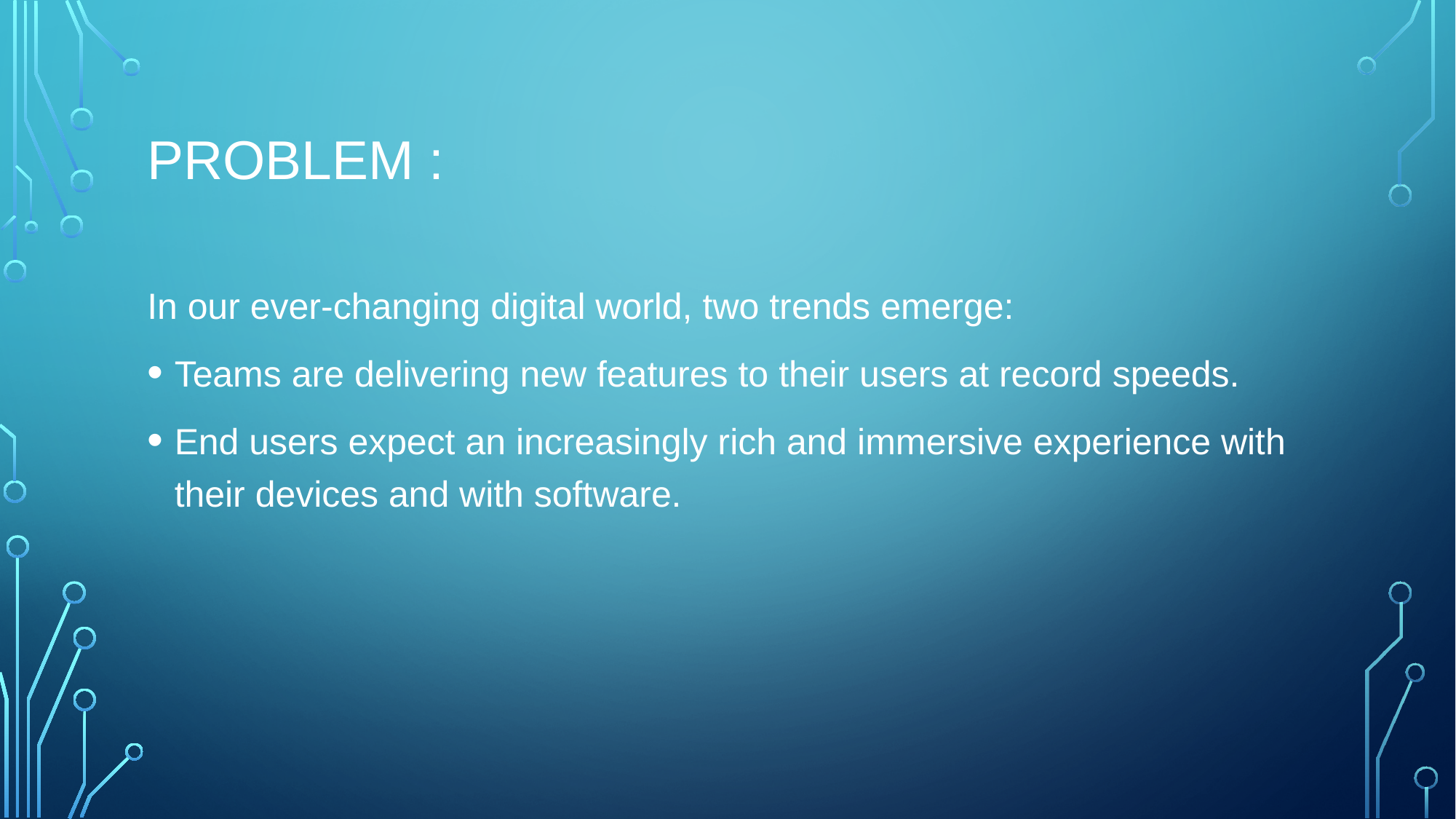

# PROBLEM :
In our ever-changing digital world, two trends emerge:
Teams are delivering new features to their users at record speeds.
End users expect an increasingly rich and immersive experience with their devices and with software.